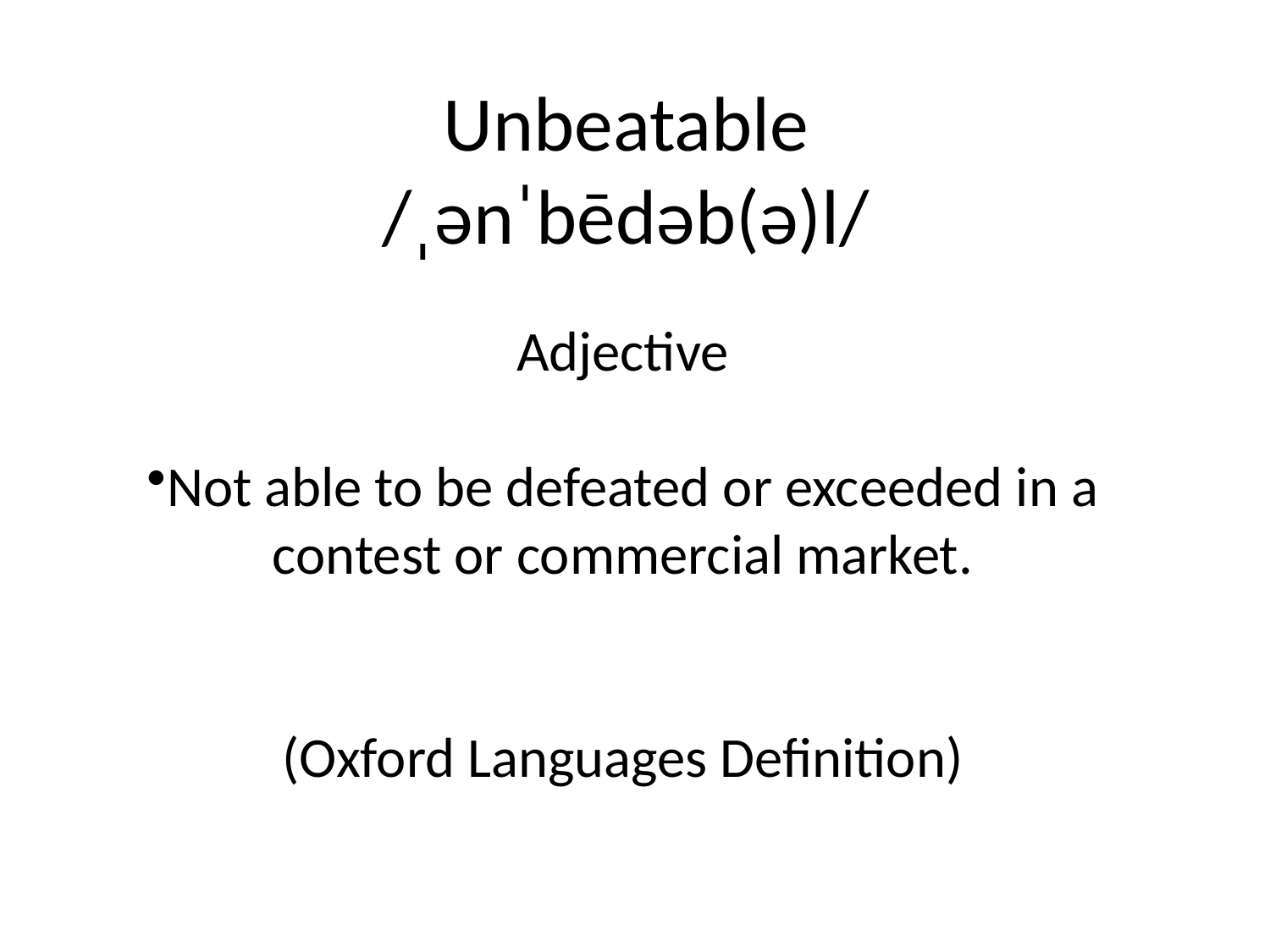

# Unbeatable
/ˌənˈbēdəb(ə)l/
Adjective

Not able to be defeated or exceeded in a contest or commercial market.

(Oxford Languages Definition)